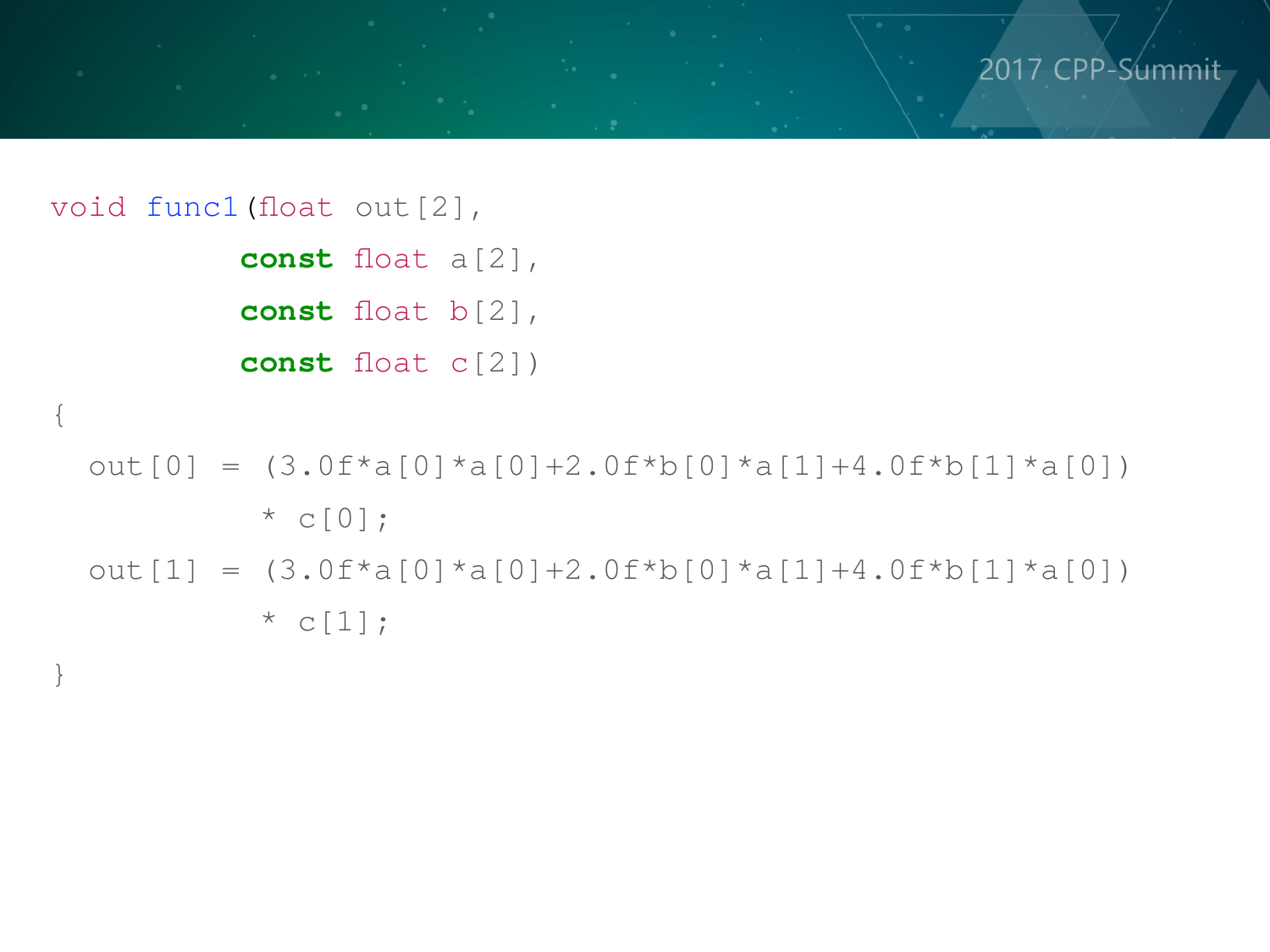

void func1(float out[2],
          const float a[2],
          const float b[2],
          const float c[2])
{
  out[0] = (3.0f*a[0]*a[0]+2.0f*b[0]*a[1]+4.0f*b[1]*a[0])
           * c[0];
  out[1] = (3.0f*a[0]*a[0]+2.0f*b[0]*a[1]+4.0f*b[1]*a[0])
           * c[1];
}